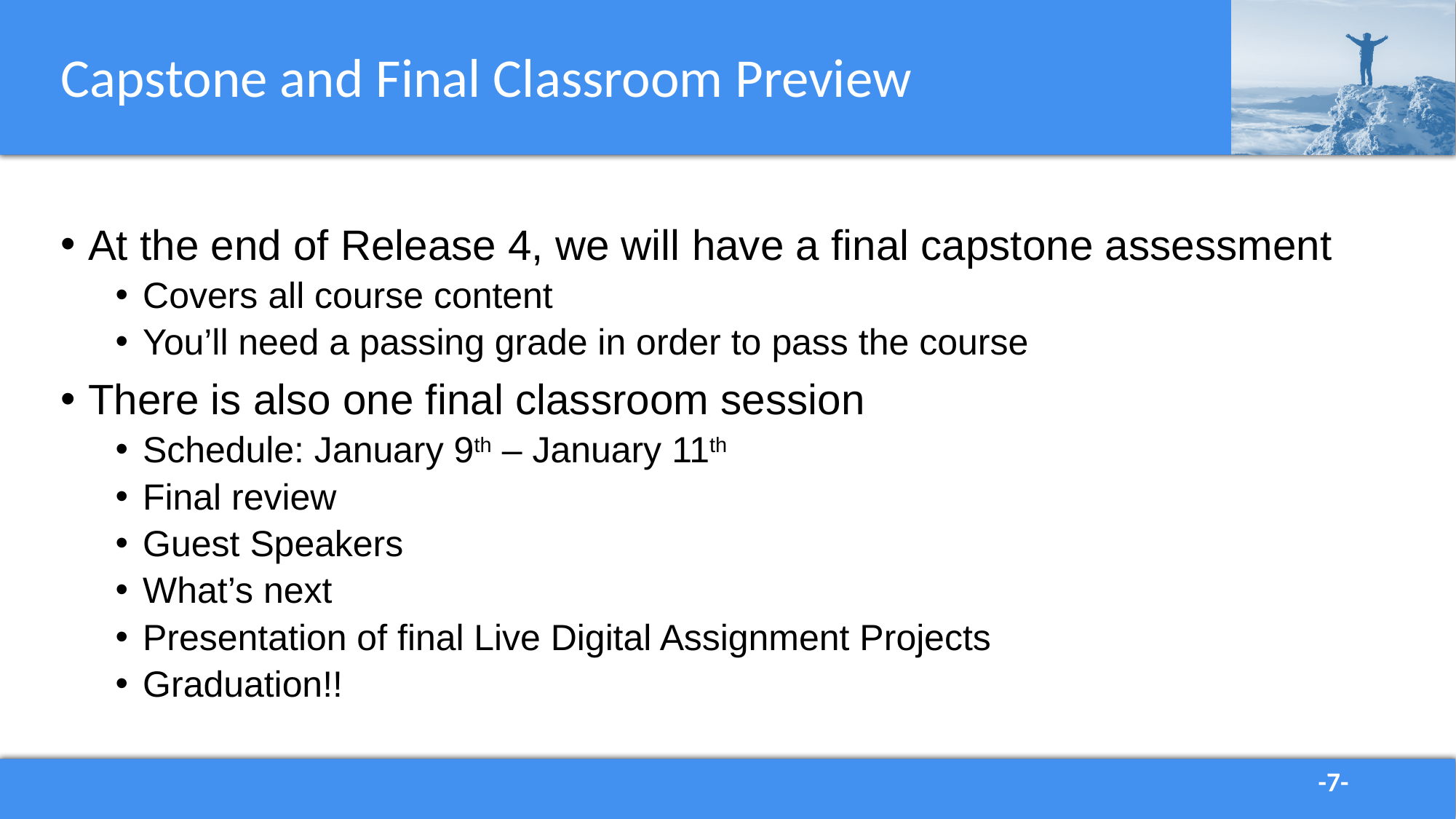

# Capstone and Final Classroom Preview
At the end of Release 4, we will have a final capstone assessment
Covers all course content
You’ll need a passing grade in order to pass the course
There is also one final classroom session
Schedule: January 9th – January 11th
Final review
Guest Speakers
What’s next
Presentation of final Live Digital Assignment Projects
Graduation!!